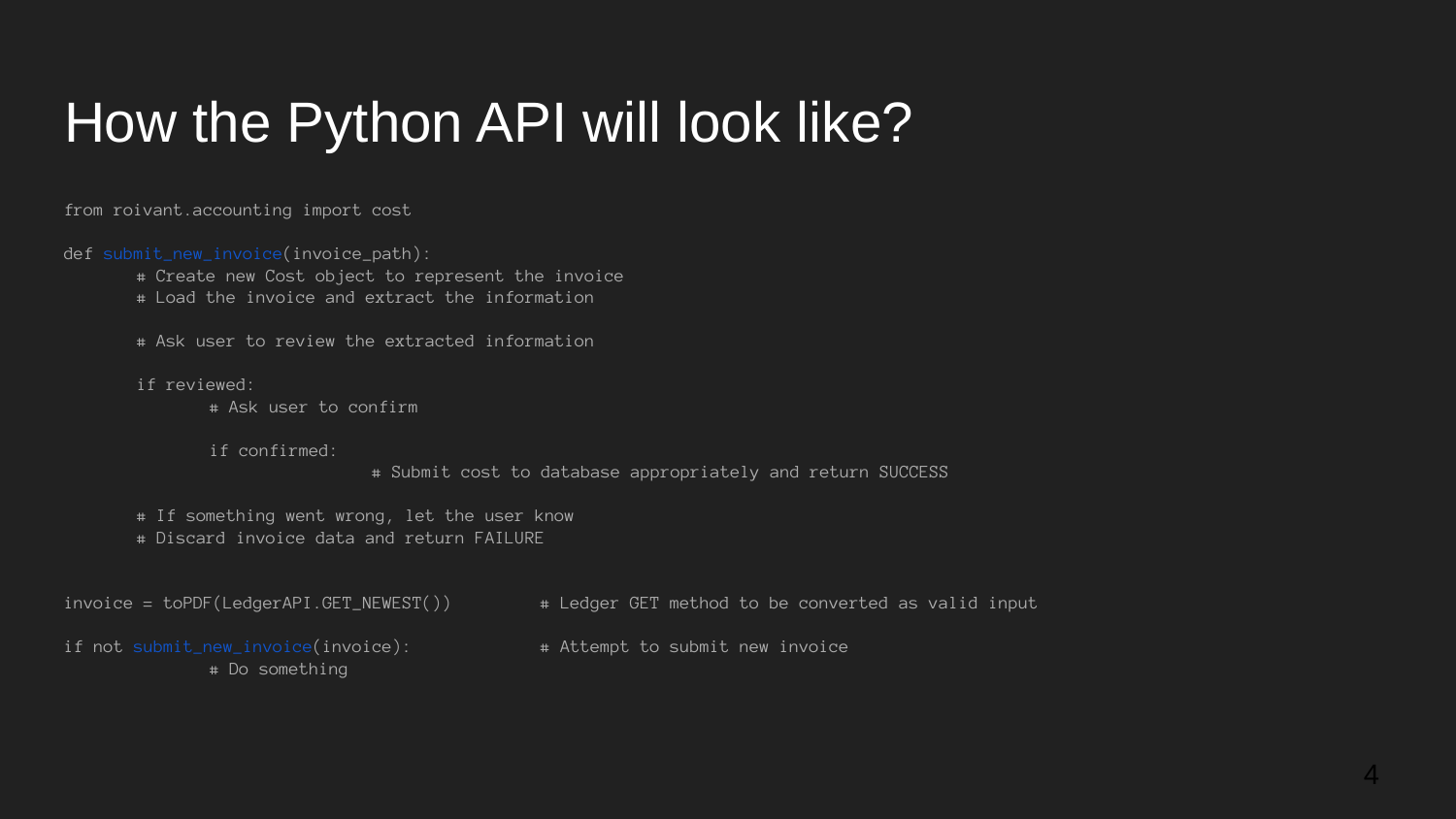

# How the Python API will look like?
from roivant.accounting import cost

def submit_new_invoice(invoice_path):
# Create new Cost object to represent the invoice
# Load the invoice and extract the information

# Ask user to review the extracted information

if reviewed:
	# Ask user to confirm

if confirmed:
      	         # Submit cost to database appropriately and return SUCCESS

# If something went wrong, let the user know
# Discard invoice data and return FAILURE

invoice = toPDF(LedgerAPI.GET_NEWEST()) 	    # Ledger GET method to be converted as valid input

if not submit_new_invoice(invoice):	    # Attempt to submit new invoice
	# Do something

4